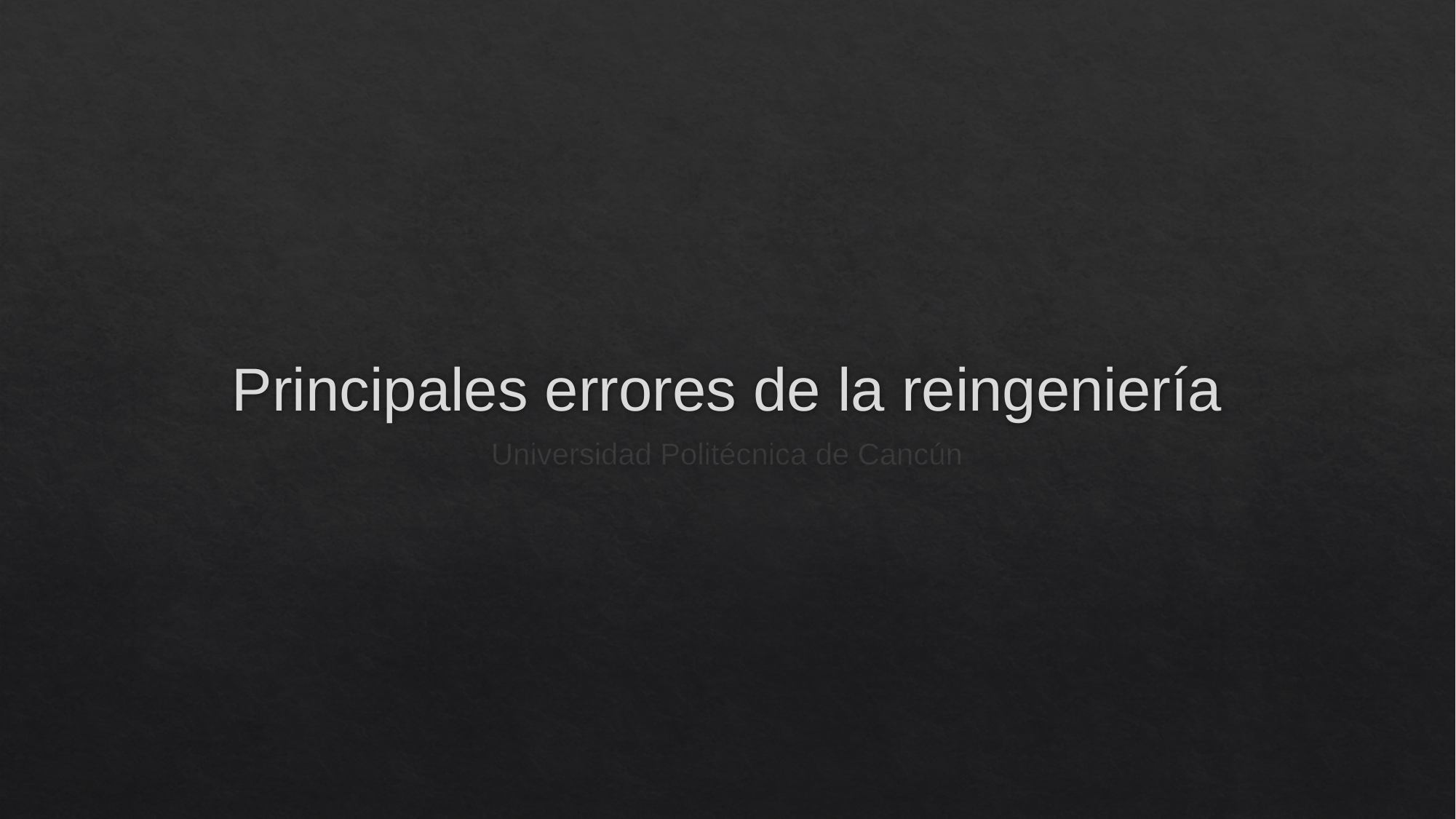

# Principales errores de la reingeniería
Universidad Politécnica de Cancún